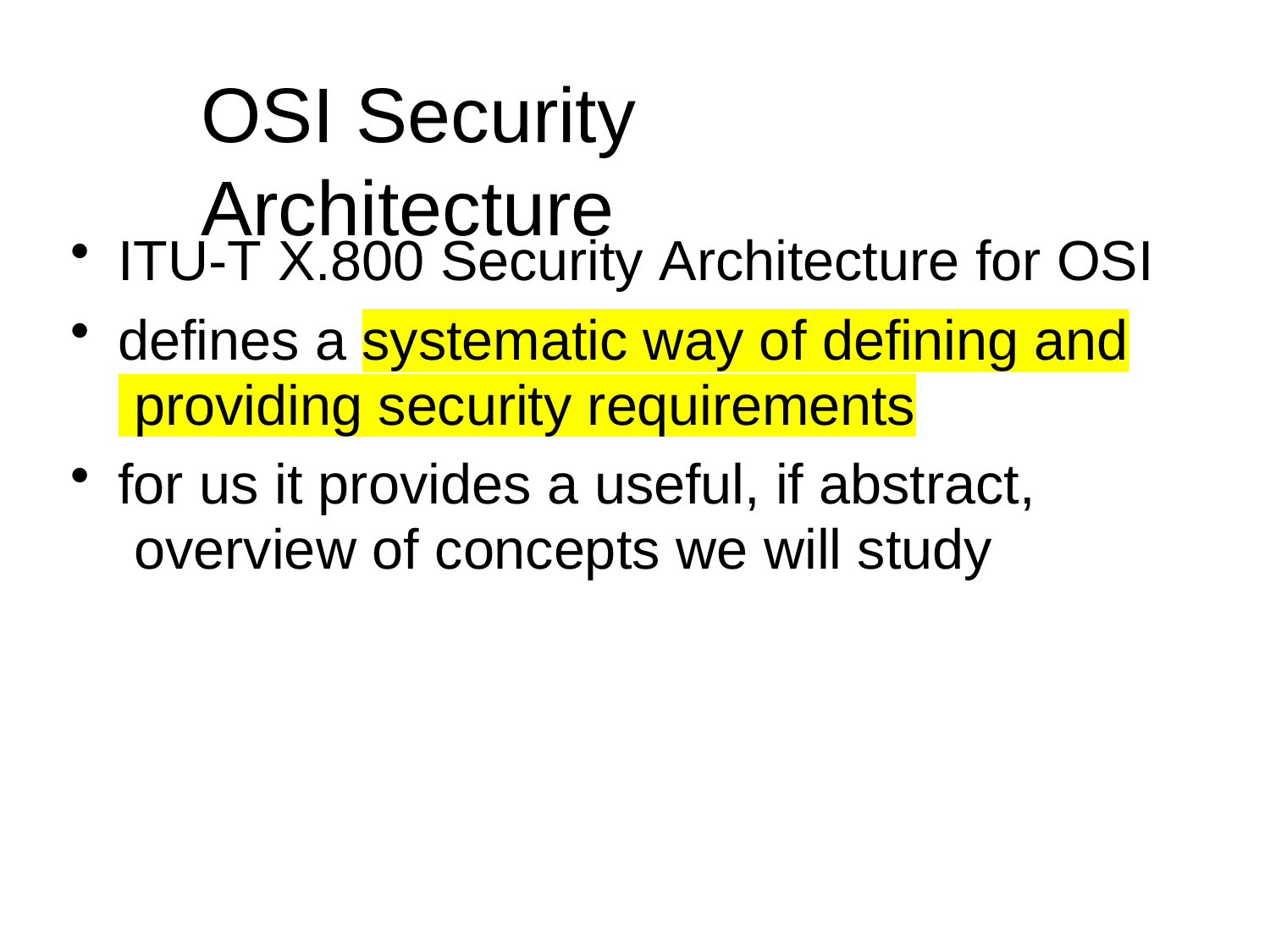

# OSI Security Architecture
ITU-T X.800 Security Architecture for OSI
defines a systematic way of defining and  providing security requirements
for us it provides a useful, if abstract,  overview of concepts we will study